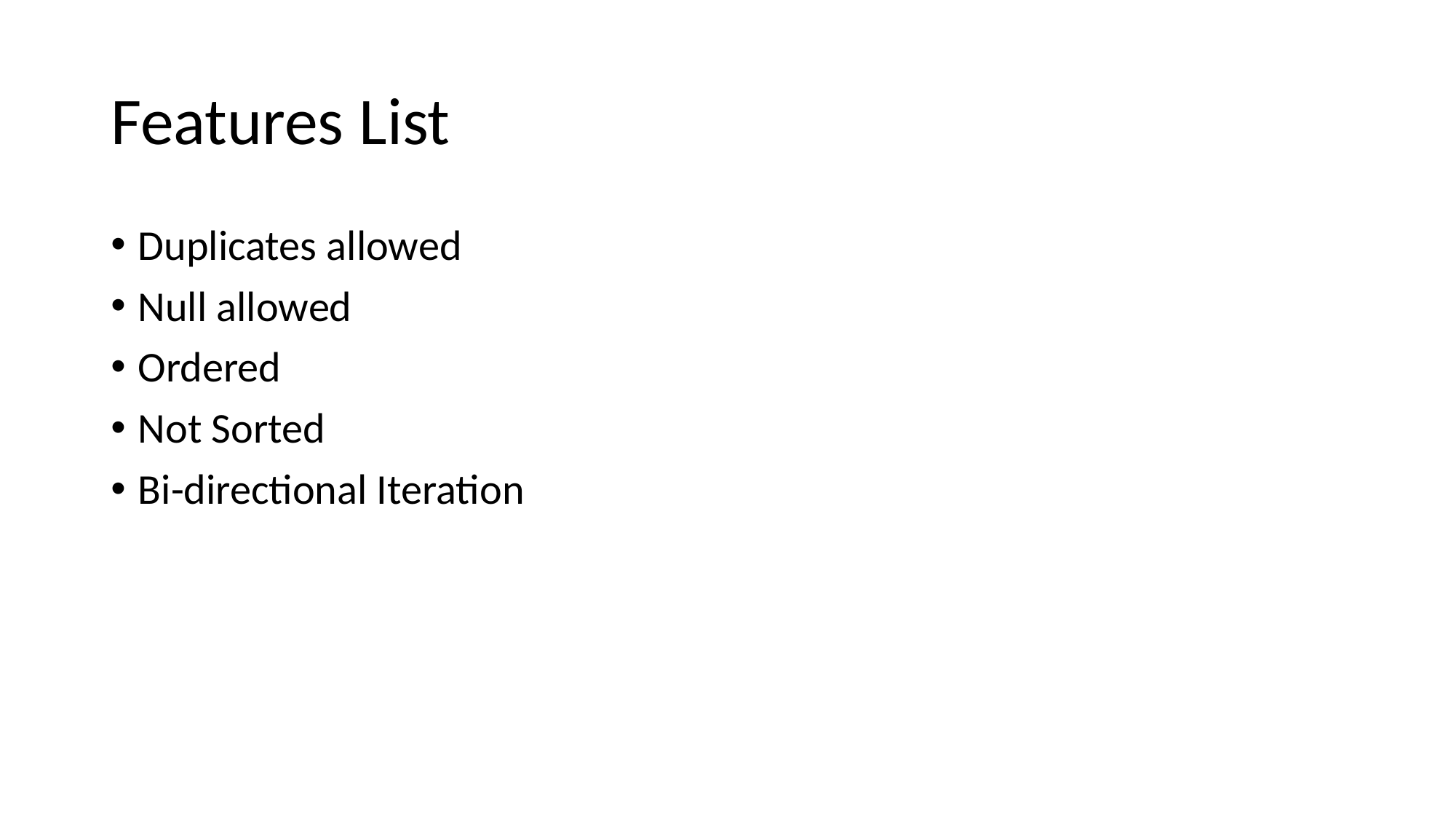

# Features List
Duplicates allowed
Null allowed
Ordered
Not Sorted
Bi-directional Iteration